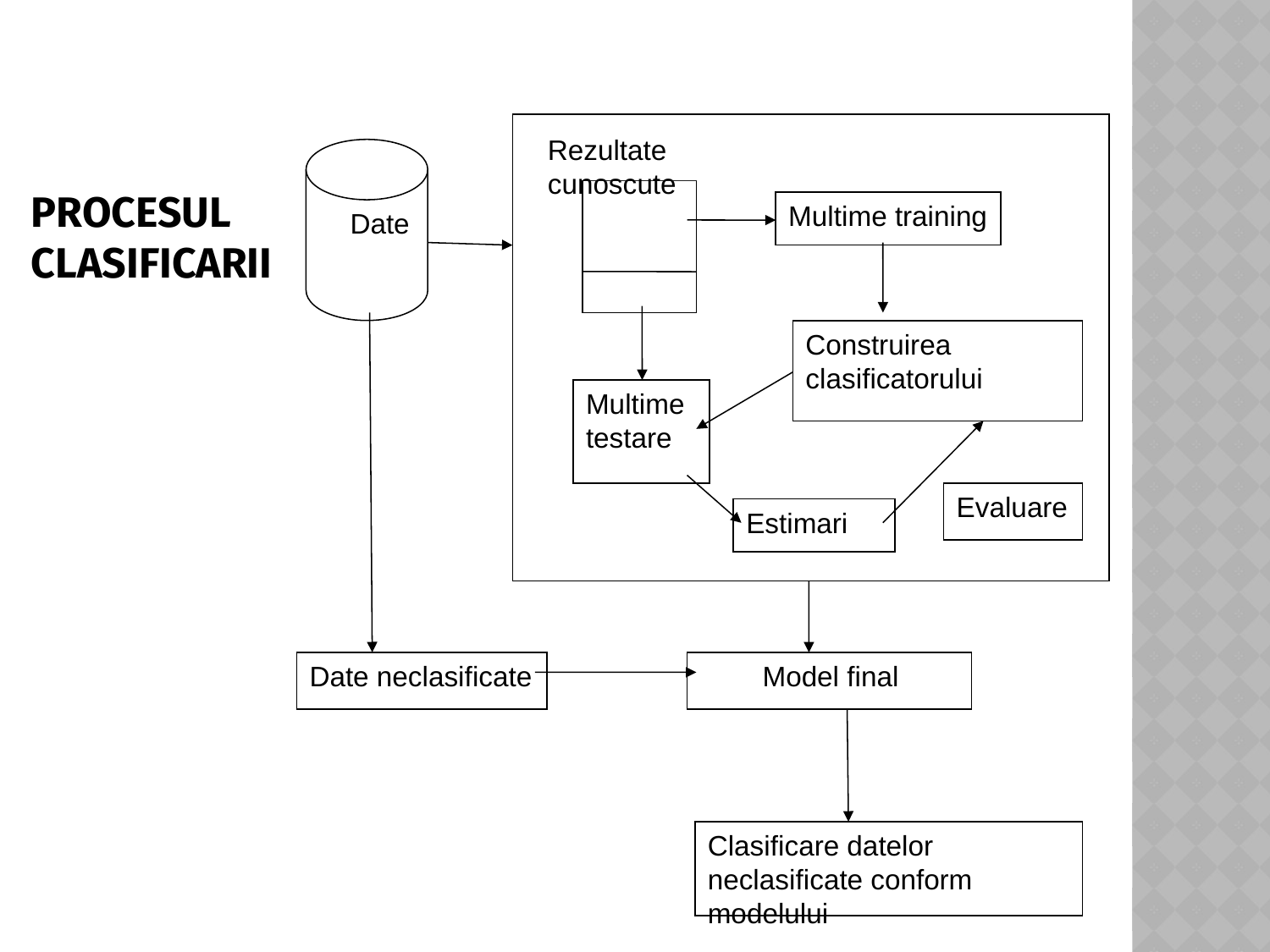

# Procesul clasificarii

Rezultate cunoscute
    Date

Multime training

Construirea clasificatorului

Multime testare

Evaluare
Estimari

Date neclasificate
        Model final

Clasificare datelor neclasificate conform modelului